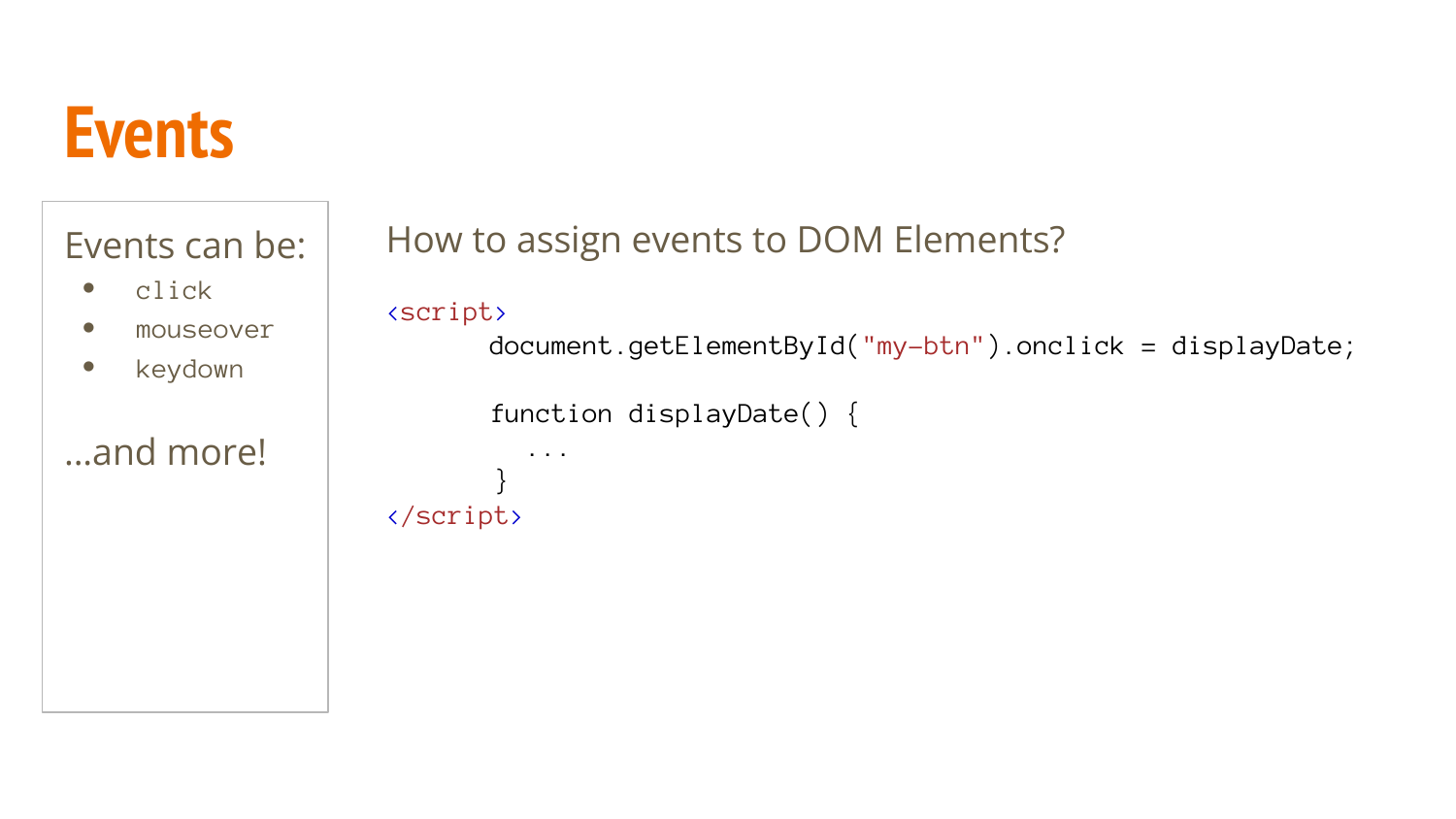

# Events

Events can be:
click
mouseover
keydown

...and more!
How to assign events to DOM Elements?
<script>
  document.getElementById("my-btn").onclick = displayDate;

  function displayDate() {
         ...
       }
</script>